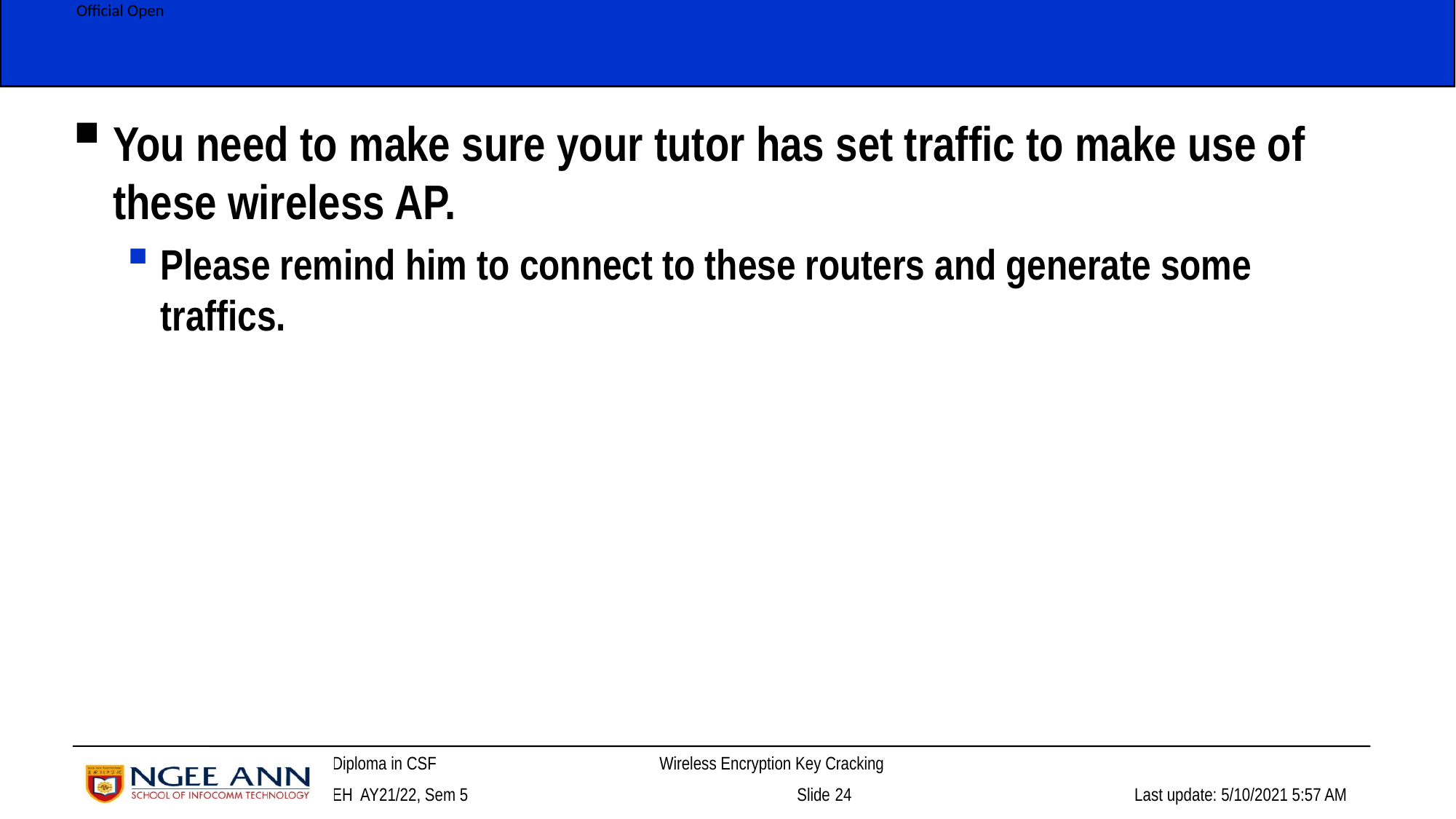

#
You need to make sure your tutor has set traffic to make use of these wireless AP.
Please remind him to connect to these routers and generate some traffics.